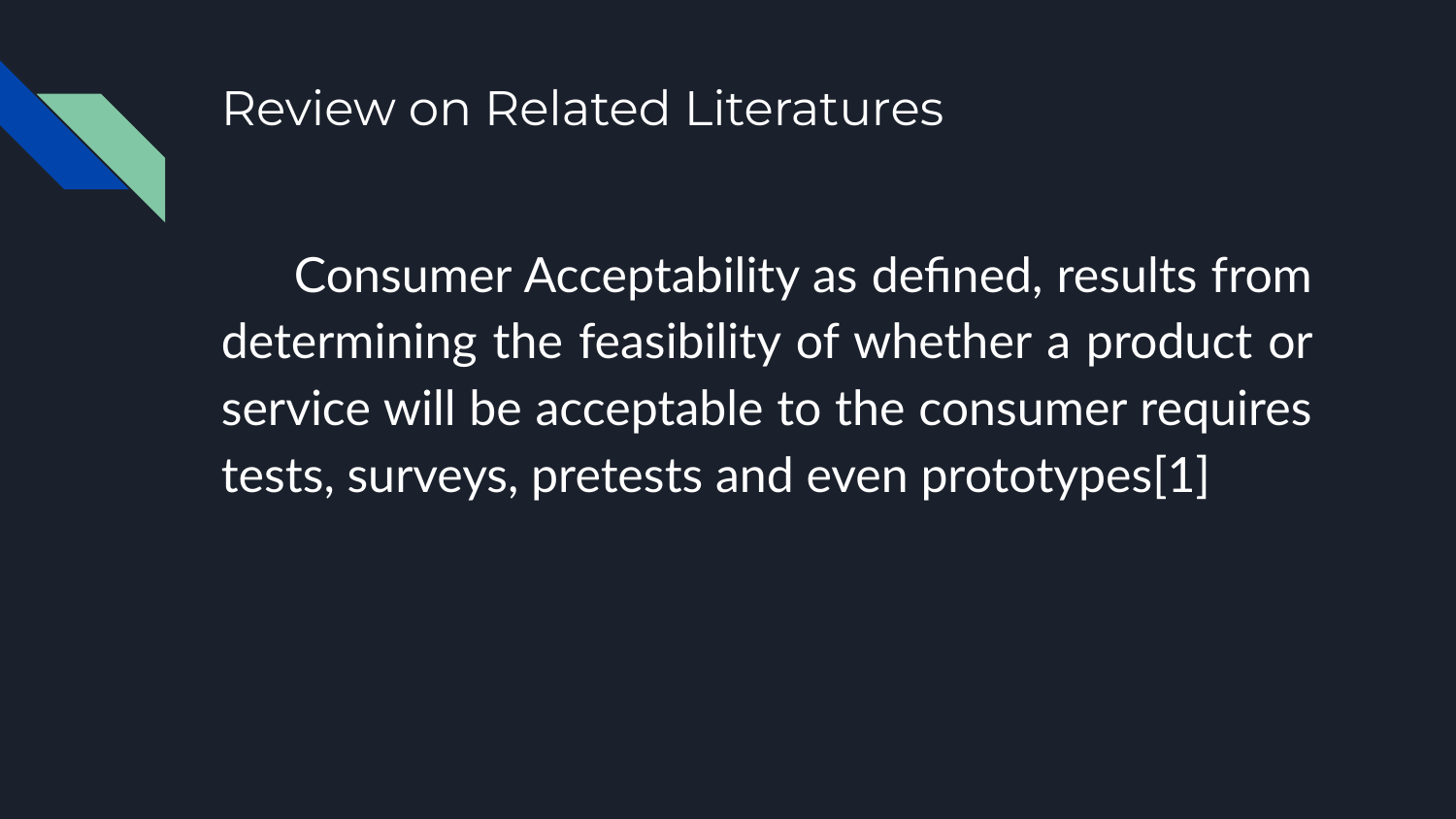

# Review on Related Literatures
Consumer Acceptability as defined, results from determining the feasibility of whether a product or service will be acceptable to the consumer requires tests, surveys, pretests and even prototypes[1]